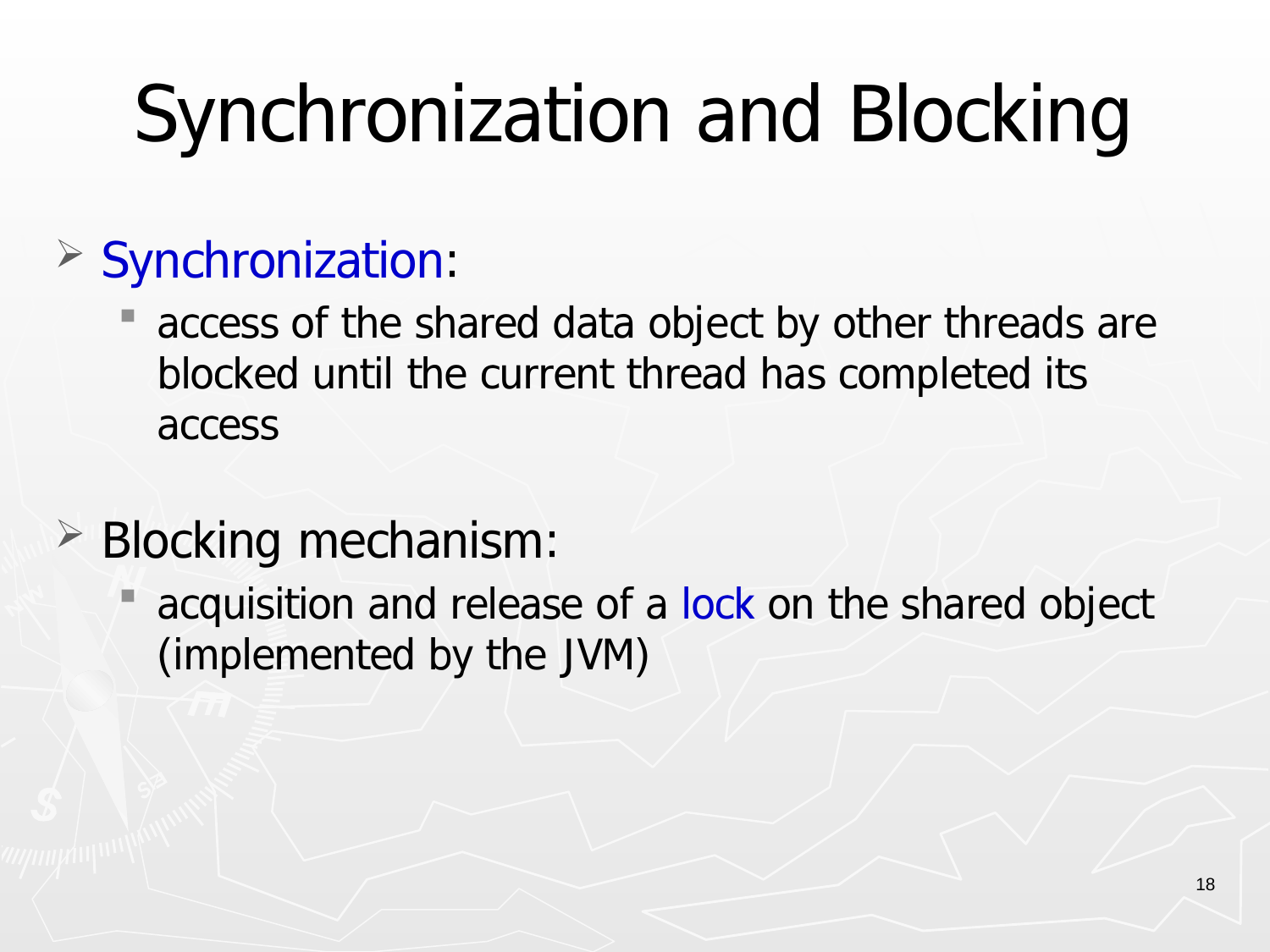

# Synchronization and Blocking
Synchronization:
access of the shared data object by other threads are blocked until the current thread has completed its access

Blocking mechanism:
acquisition and release of a lock on the shared object (implemented by the JVM)
18